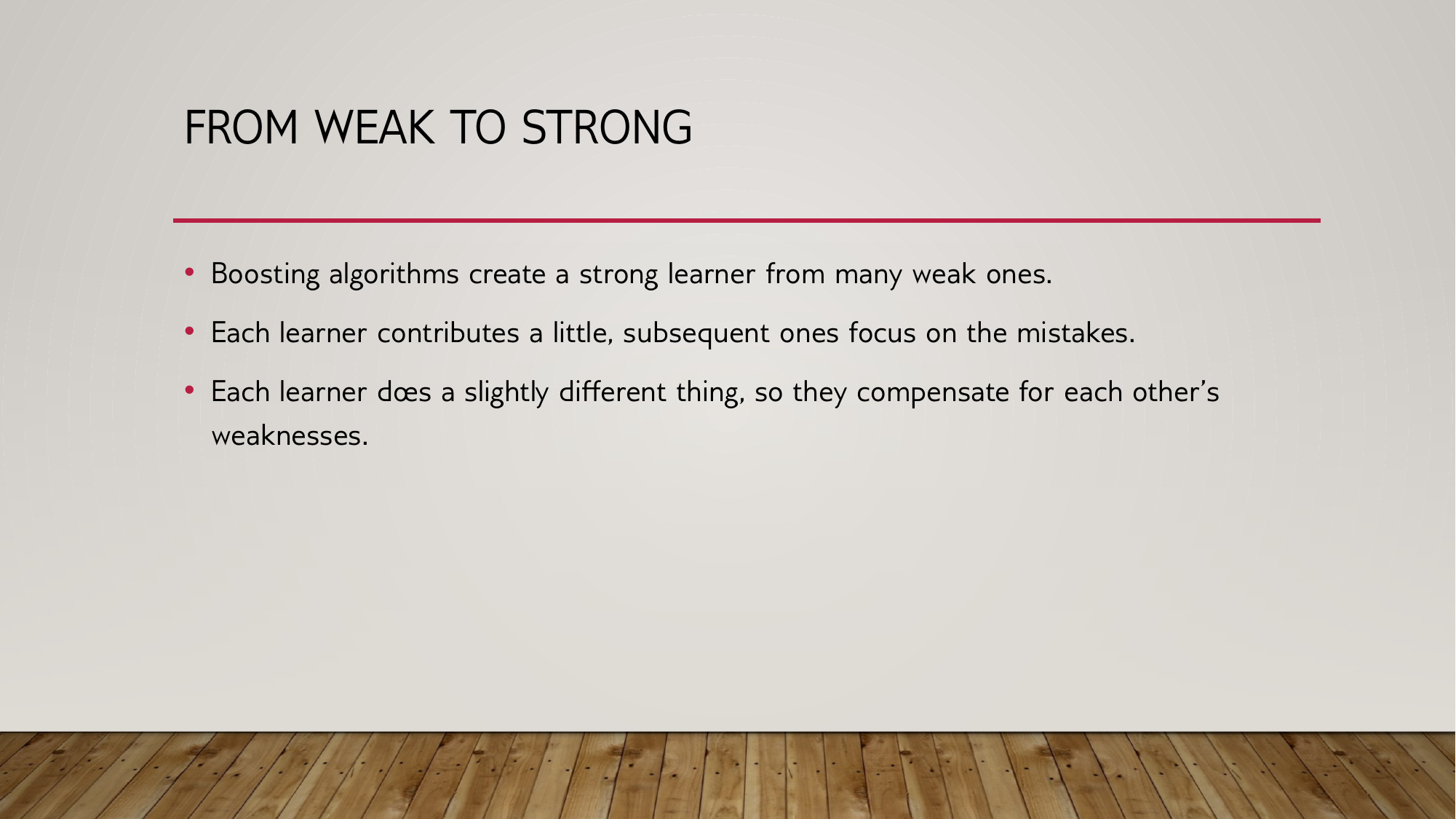

# From Weak to Strong
Boosting algorithms create a strong learner from many weak ones.
Each learner contributes a little, subsequent ones focus on the mistakes.
Each learner does a slightly different thing, so they compensate for each other’s weaknesses.